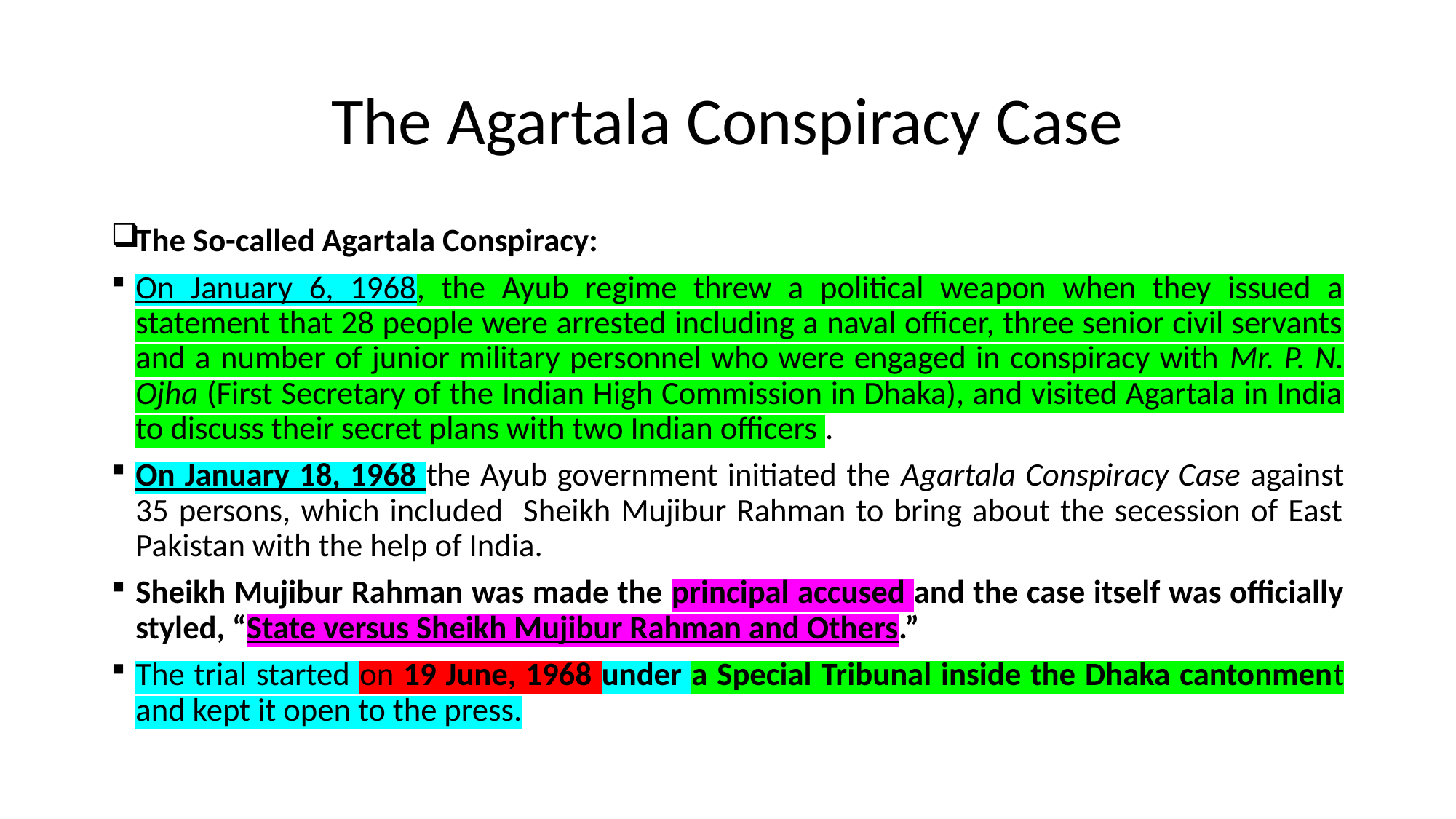

# The Agartala Conspiracy Case
The So-called Agartala Conspiracy:
On January 6, 1968, the Ayub regime threw a political weapon when they issued a statement that 28 people were arrested including a naval officer, three senior civil servants and a number of junior military personnel who were engaged in conspiracy with Mr. P. N. Ojha (First Secretary of the Indian High Commission in Dhaka), and visited Agartala in India to discuss their secret plans with two Indian officers .
On January 18, 1968 the Ayub government initiated the Agartala Conspiracy Case against 35 persons, which included  Sheikh Mujibur Rahman to bring about the secession of East Pakistan with the help of India.
Sheikh Mujibur Rahman was made the principal accused and the case itself was officially styled, “State versus Sheikh Mujibur Rahman and Others.”
The trial started on 19 June, 1968 under a Special Tribunal inside the Dhaka cantonment and kept it open to the press.